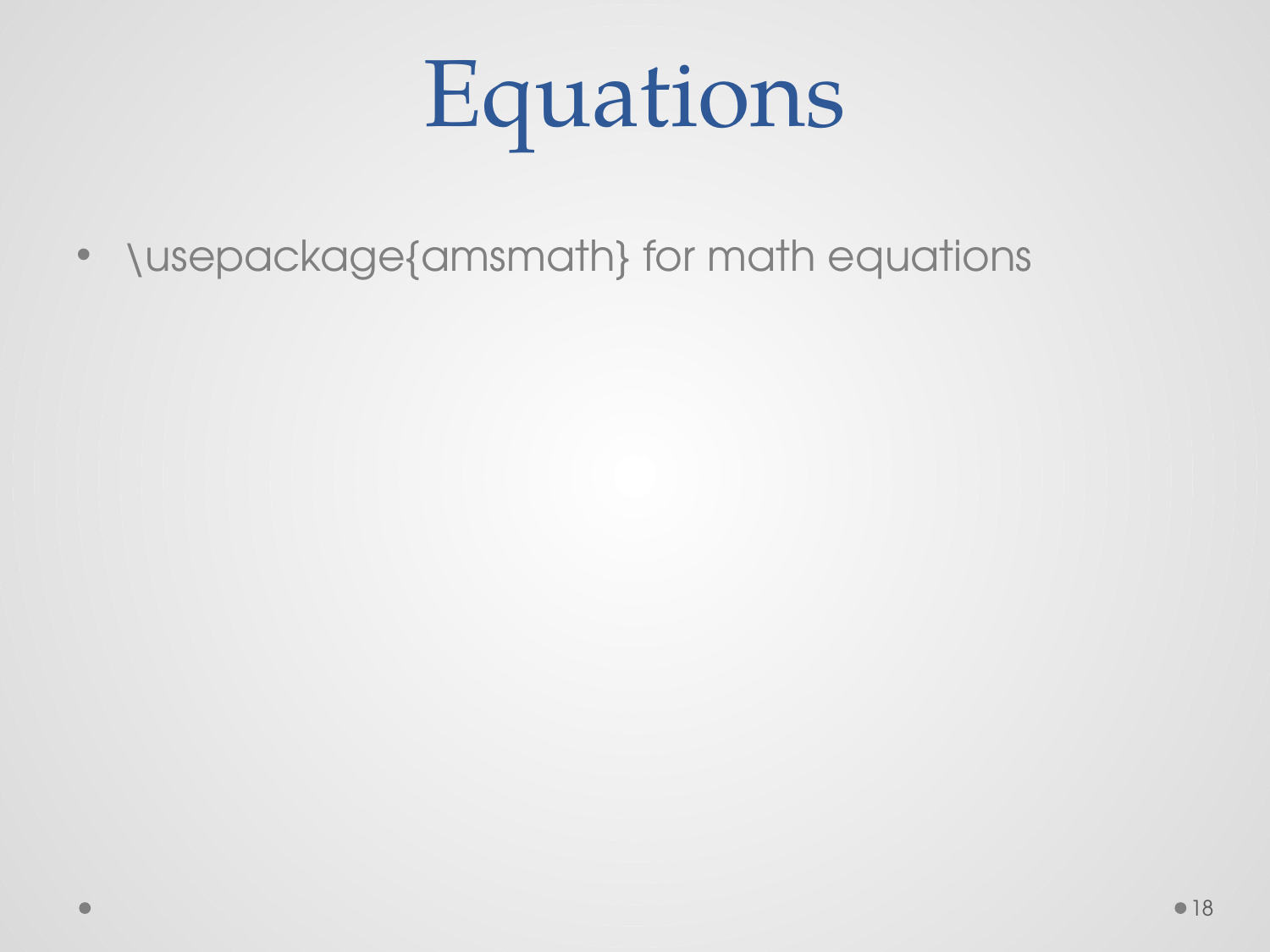

# Equations
\usepackage{amsmath} for math equations

18